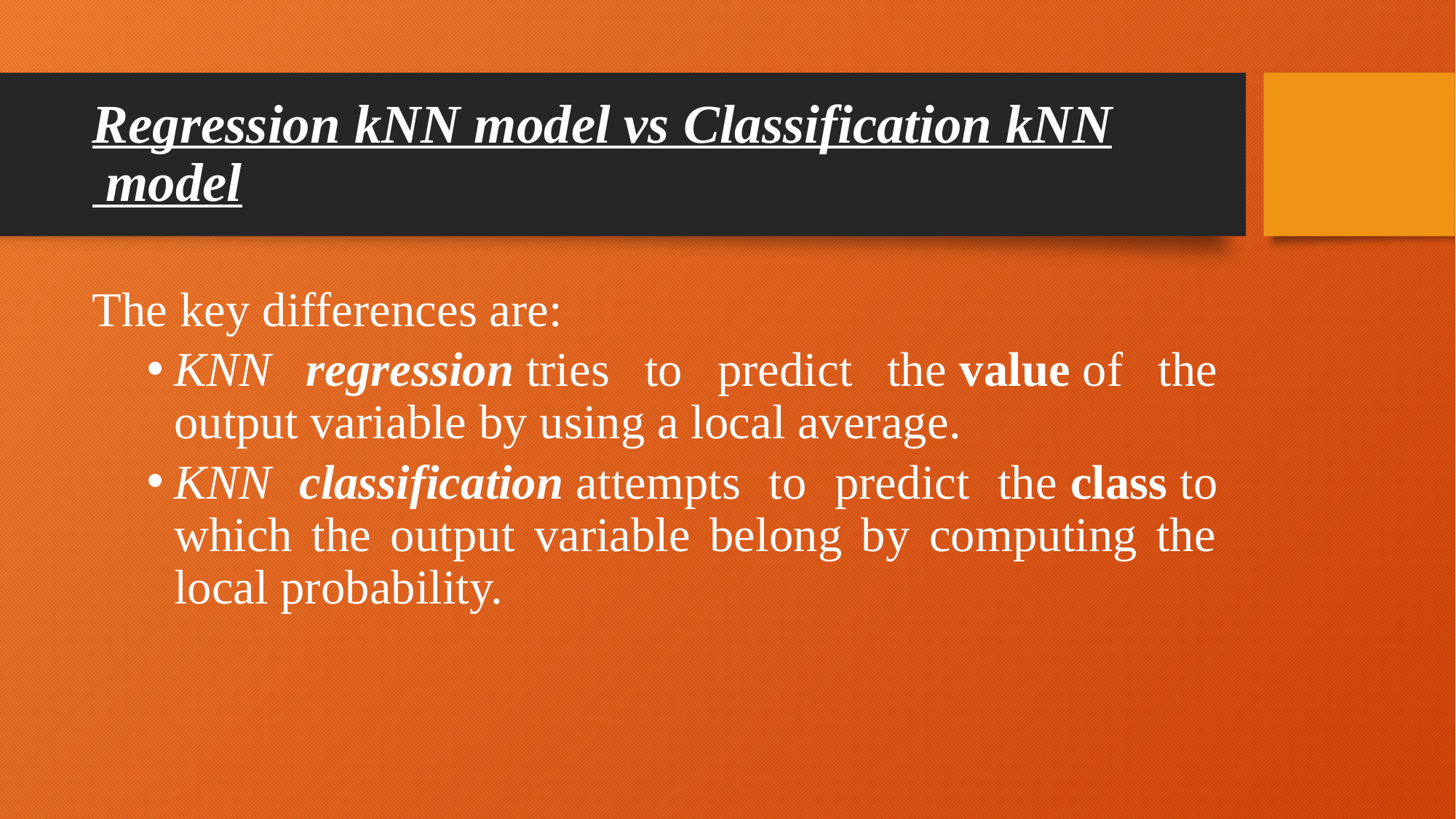

# Regression kNN model vs Classification kNN model
The key differences are:
KNN regression tries to predict the value of the output variable by using a local average.
KNN classification attempts to predict the class to which the output variable belong by computing the local probability.